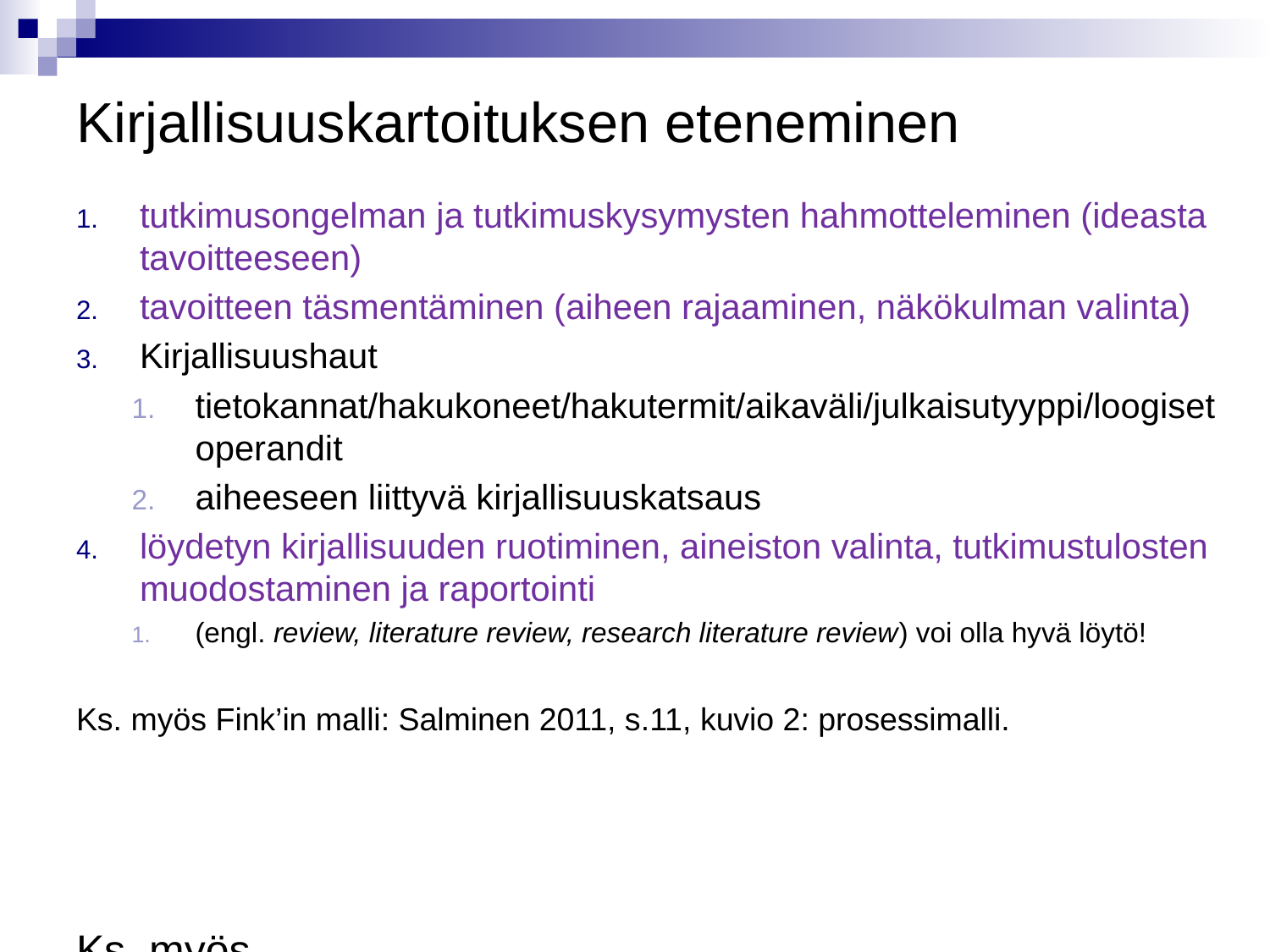

# Kirjallisuuskartoituksen eteneminen
tutkimusongelman ja tutkimuskysymysten hahmotteleminen (ideasta tavoitteeseen)
tavoitteen täsmentäminen (aiheen rajaaminen, näkökulman valinta)
Kirjallisuushaut
tietokannat/hakukoneet/hakutermit/aikaväli/julkaisutyyppi/loogiset operandit
aiheeseen liittyvä kirjallisuuskatsaus
löydetyn kirjallisuuden ruotiminen, aineiston valinta, tutkimustulosten muodostaminen ja raportointi
(engl. review, literature review, research literature review) voi olla hyvä löytö!

Ks. myös Fink’in malli: Salminen 2011, s.11, kuvio 2: prosessimalli.

Ks. myös